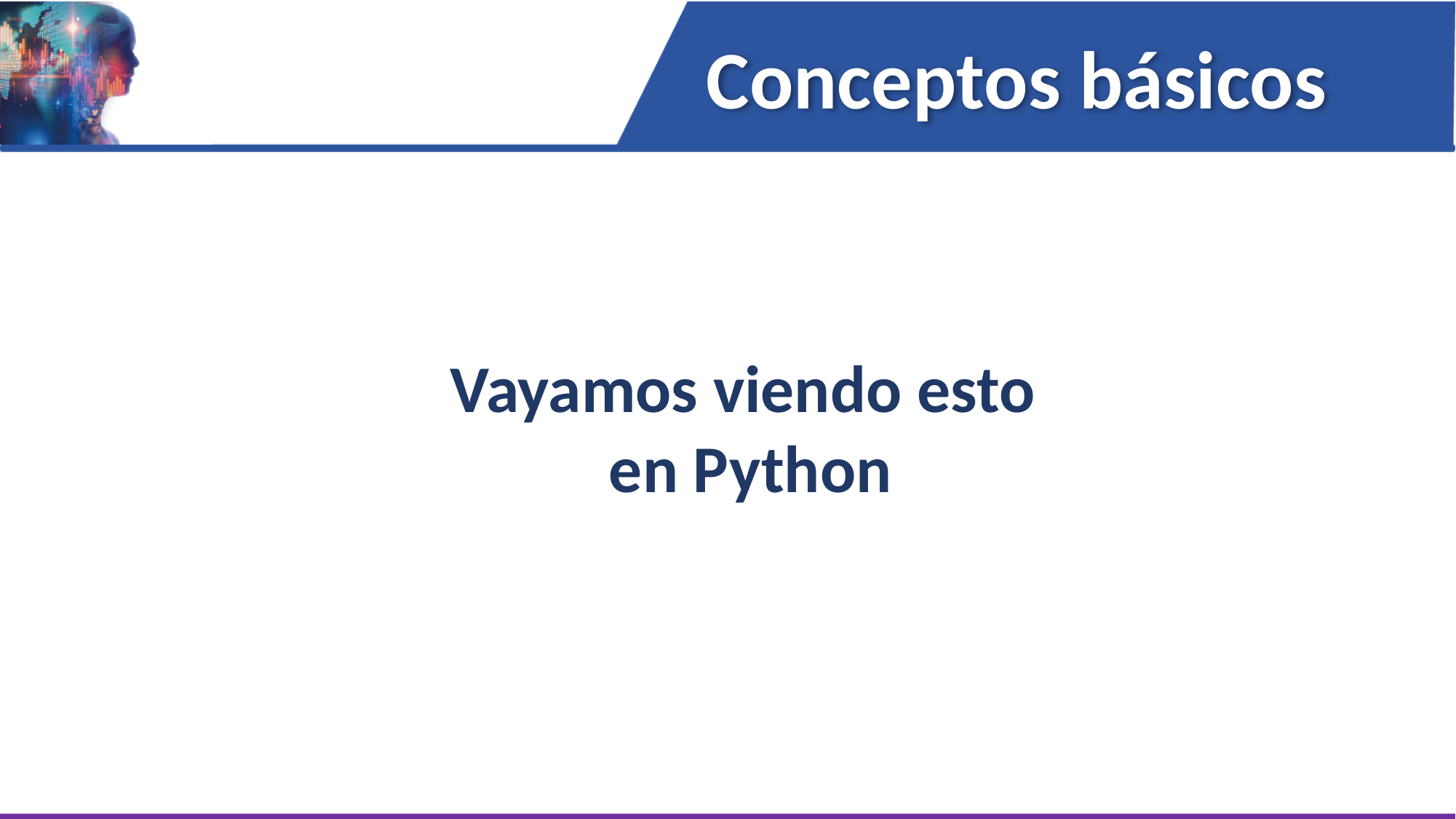

Conceptos básicos

Vayamos viendo esto
 en Python